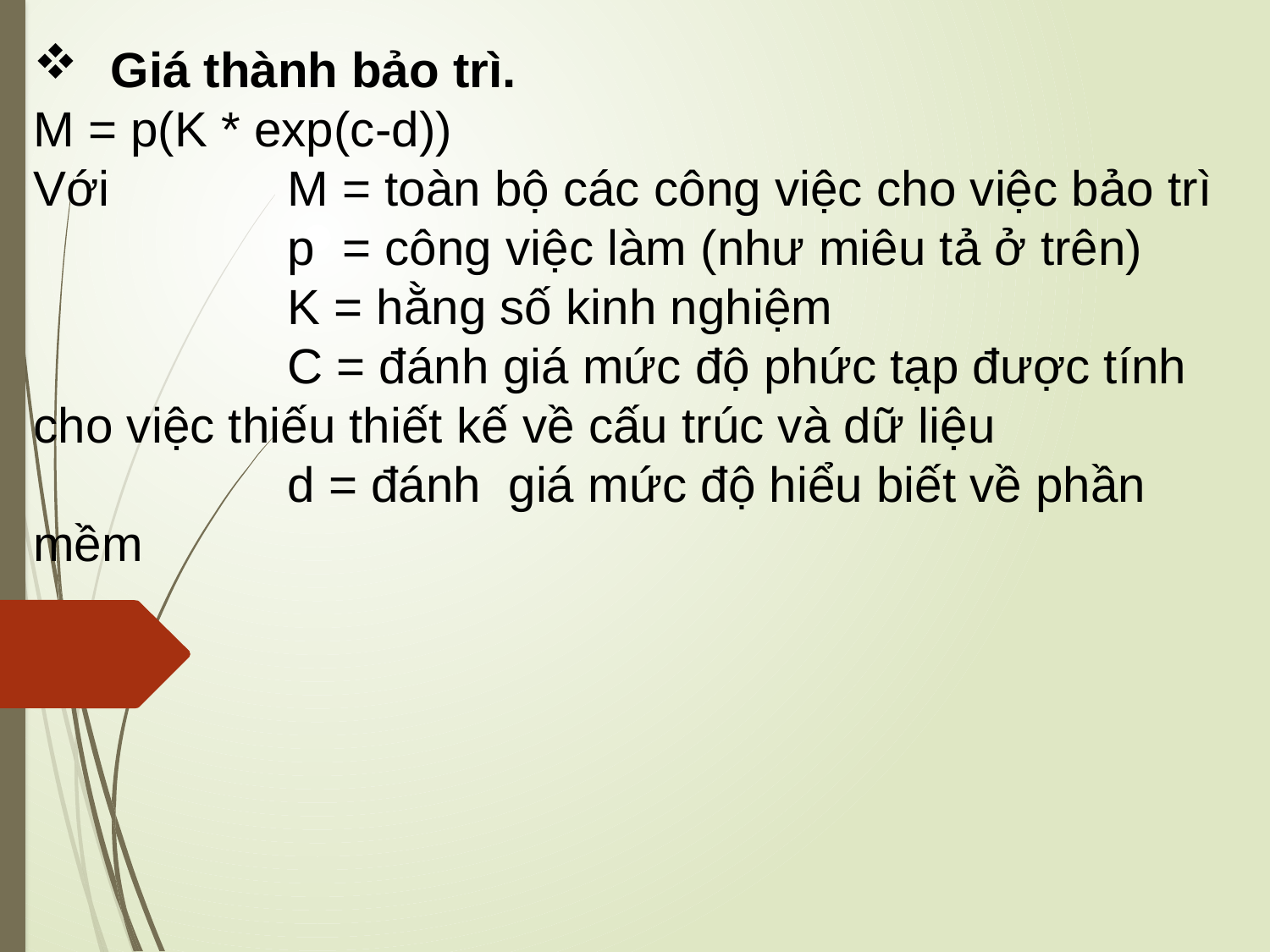

Giá thành bảo trì.
M = p(K * exp(c-d))
Với		M = toàn bộ các công việc cho việc bảo trì
		p  = công việc làm (như miêu tả ở trên)
		K = hằng số kinh nghiệm
		C = đánh giá mức độ phức tạp được tính cho việc thiếu thiết kế về cấu trúc và dữ liệu
		d = đánh  giá mức độ hiểu biết về phần mềm